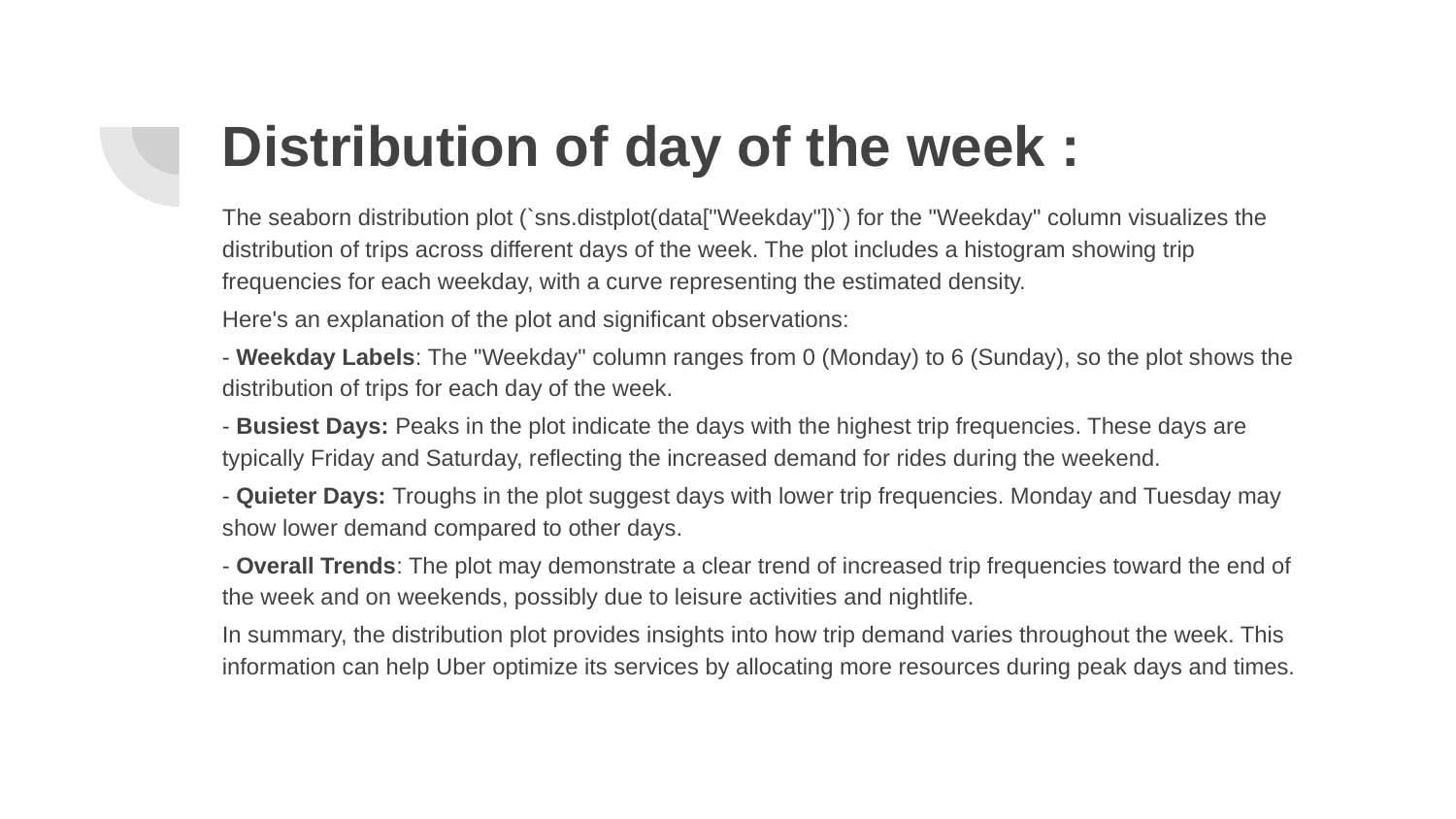

# Distribution of day of the week :
The seaborn distribution plot (`sns.distplot(data["Weekday"])`) for the "Weekday" column visualizes the distribution of trips across different days of the week. The plot includes a histogram showing trip frequencies for each weekday, with a curve representing the estimated density.
Here's an explanation of the plot and significant observations:
- Weekday Labels: The "Weekday" column ranges from 0 (Monday) to 6 (Sunday), so the plot shows the distribution of trips for each day of the week.
- Busiest Days: Peaks in the plot indicate the days with the highest trip frequencies. These days are typically Friday and Saturday, reflecting the increased demand for rides during the weekend.
- Quieter Days: Troughs in the plot suggest days with lower trip frequencies. Monday and Tuesday may show lower demand compared to other days.
- Overall Trends: The plot may demonstrate a clear trend of increased trip frequencies toward the end of the week and on weekends, possibly due to leisure activities and nightlife.
In summary, the distribution plot provides insights into how trip demand varies throughout the week. This information can help Uber optimize its services by allocating more resources during peak days and times.